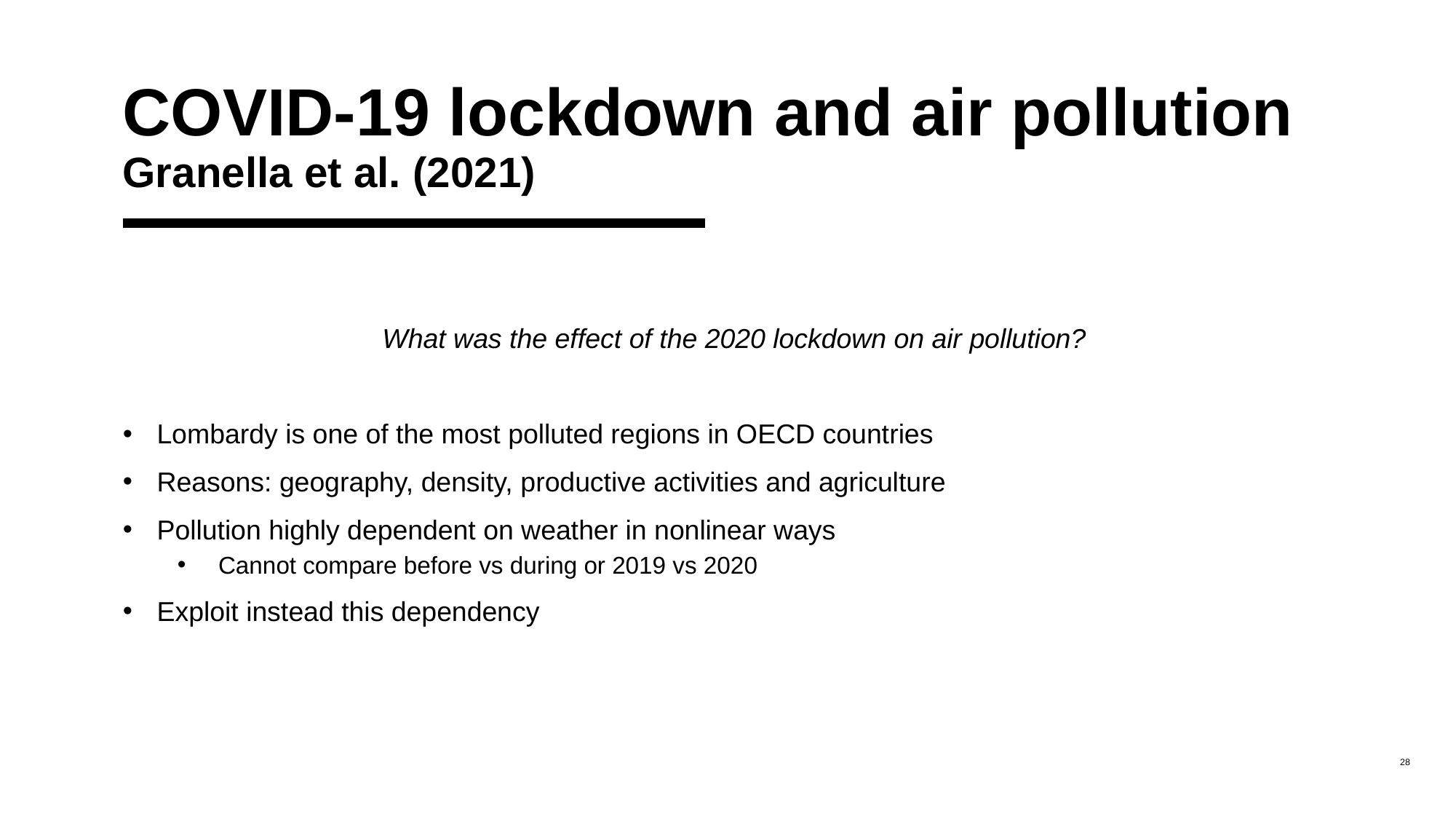

# COVID-19 lockdown and air pollution Granella et al. (2021)

What was the effect of the 2020 lockdown on air pollution?

Lombardy is one of the most polluted regions in OECD countries
Reasons: geography, density, productive activities and agriculture
Pollution highly dependent on weather in nonlinear ways
 Cannot compare before vs during or 2019 vs 2020
Exploit instead this dependency

28